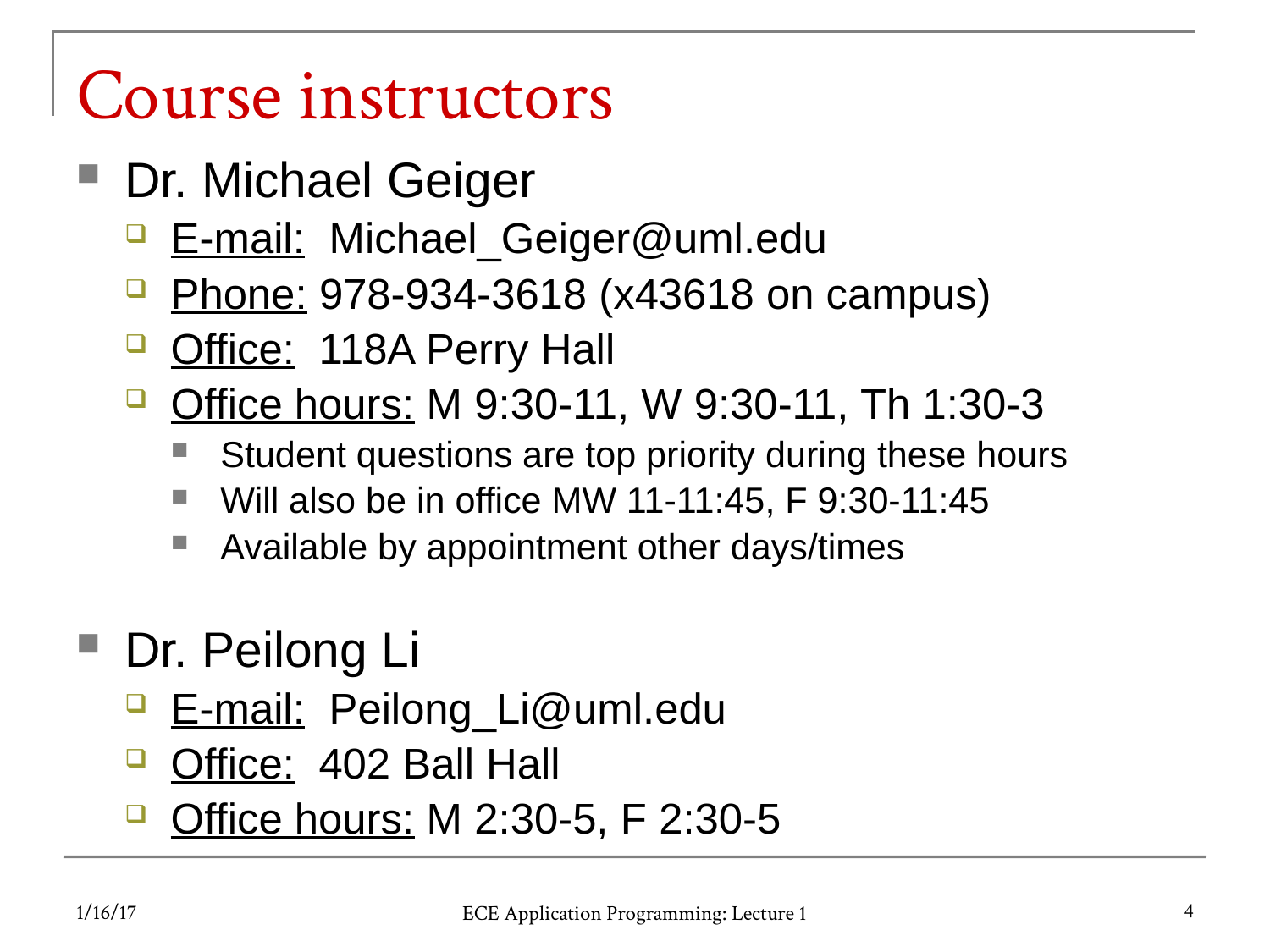

# Course instructors
Dr. Michael Geiger
E-mail:  Michael_Geiger@uml.edu
Phone: 978-934-3618 (x43618 on campus)
Office:  118A Perry Hall
Office hours: M 9:30-11, W 9:30-11, Th 1:30-3
Student questions are top priority during these hours
Will also be in office MW 11-11:45, F 9:30-11:45
Available by appointment other days/times

Dr. Peilong Li
E-mail:  Peilong_Li@uml.edu
Office:  402 Ball Hall
Office hours: M 2:30-5, F 2:30-5

1/16/17
4
ECE Application Programming: Lecture 1